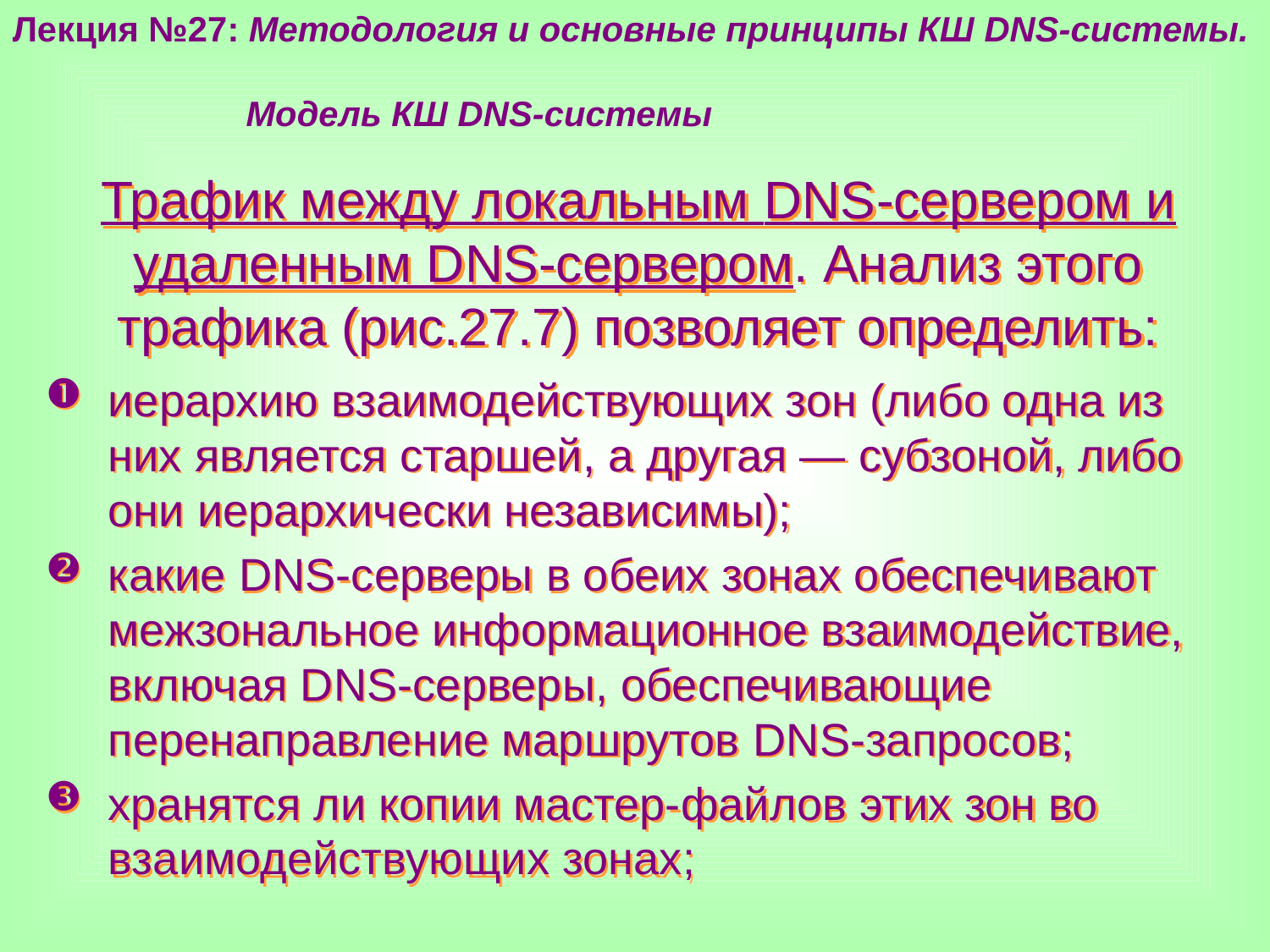

Лекция №27: Методология и основные принципы КШ DNS-системы.
                        Модель КШ DNS-системы
Трафик между локальным DNS-сервером и удаленным DNS-сервером. Анализ этого трафика (рис.27.7) позволяет определить:
иерархию взаимодействующих зон (либо одна из них является старшей, а другая — субзоной, либо они иерархически независимы);
какие DNS-серверы в обеих зонах обеспечивают межзональное информационное взаимодействие, включая DNS-серверы, обеспечивающие перенаправление маршрутов DNS-запросов;
хранятся ли копии мастер-файлов этих зон во взаимодействующих зонах;